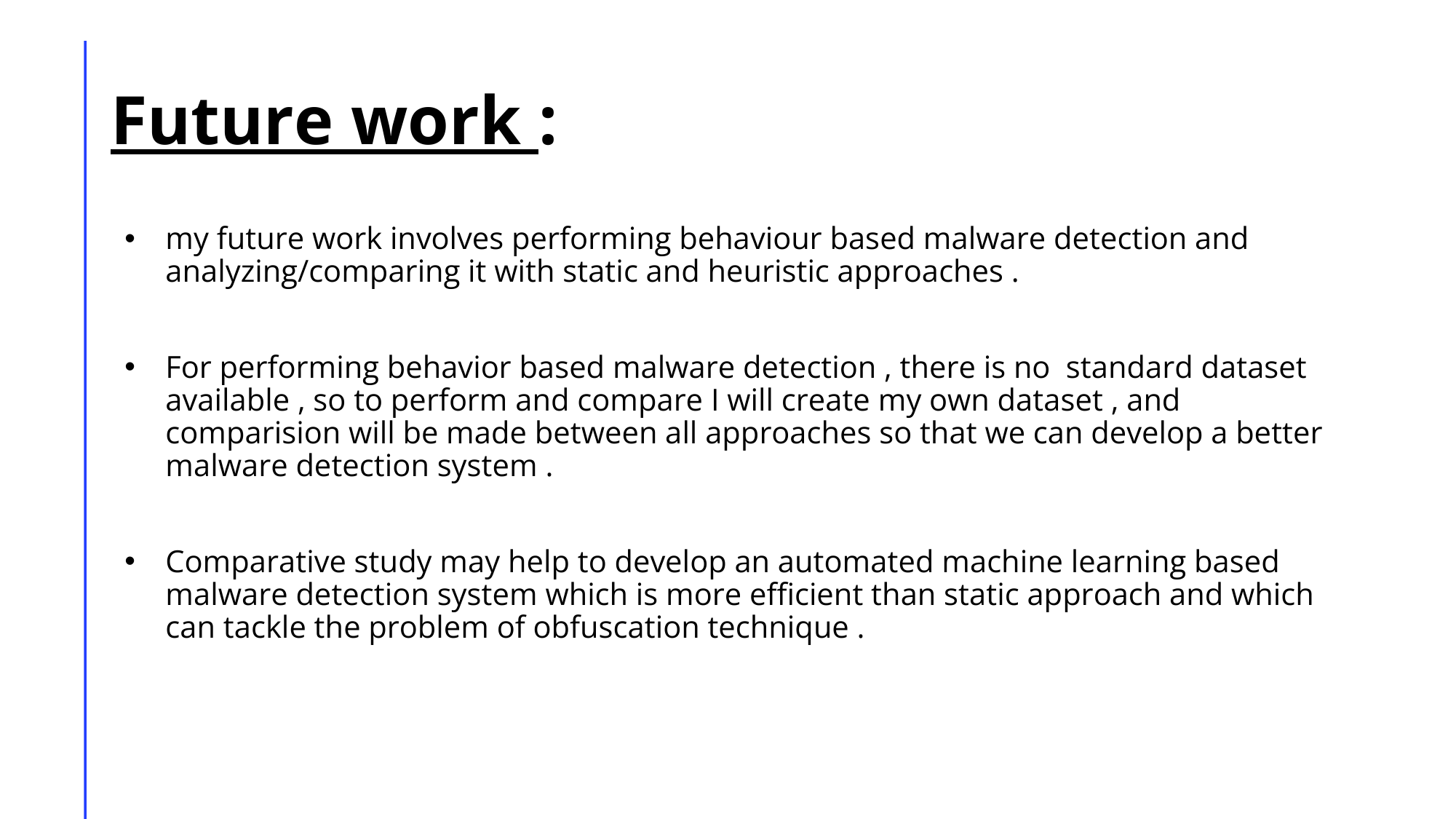

# Future work :
my future work involves performing behaviour based malware detection and analyzing/comparing it with static and heuristic approaches .

For performing behavior based malware detection , there is no  standard dataset available , so to perform and compare I will create my own dataset , and comparision will be made between all approaches so that we can develop a better malware detection system .

Comparative study may help to develop an automated machine learning based malware detection system which is more efficient than static approach and which can tackle the problem of obfuscation technique .